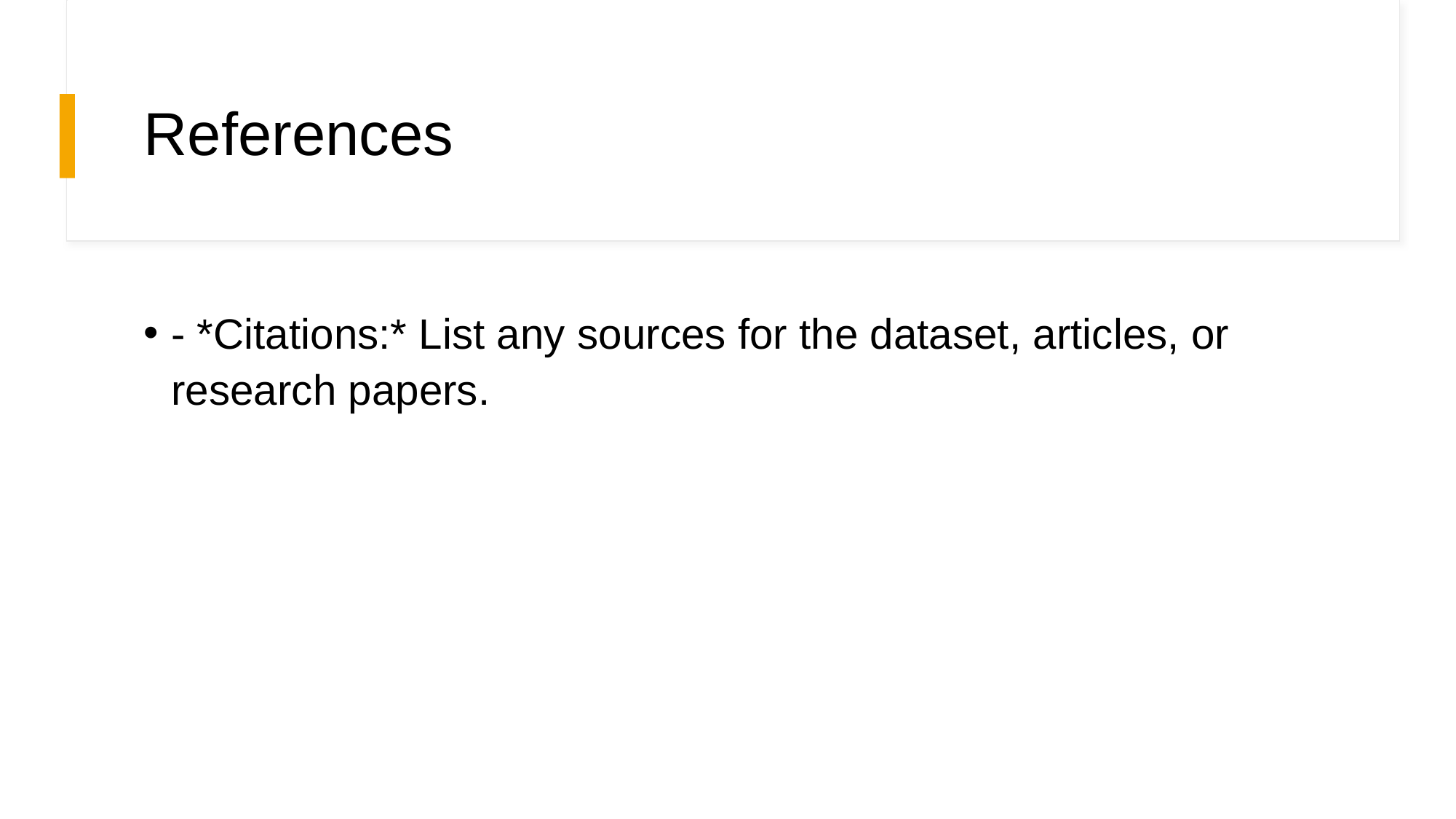

# References
- *Citations:* List any sources for the dataset, articles, or research papers.